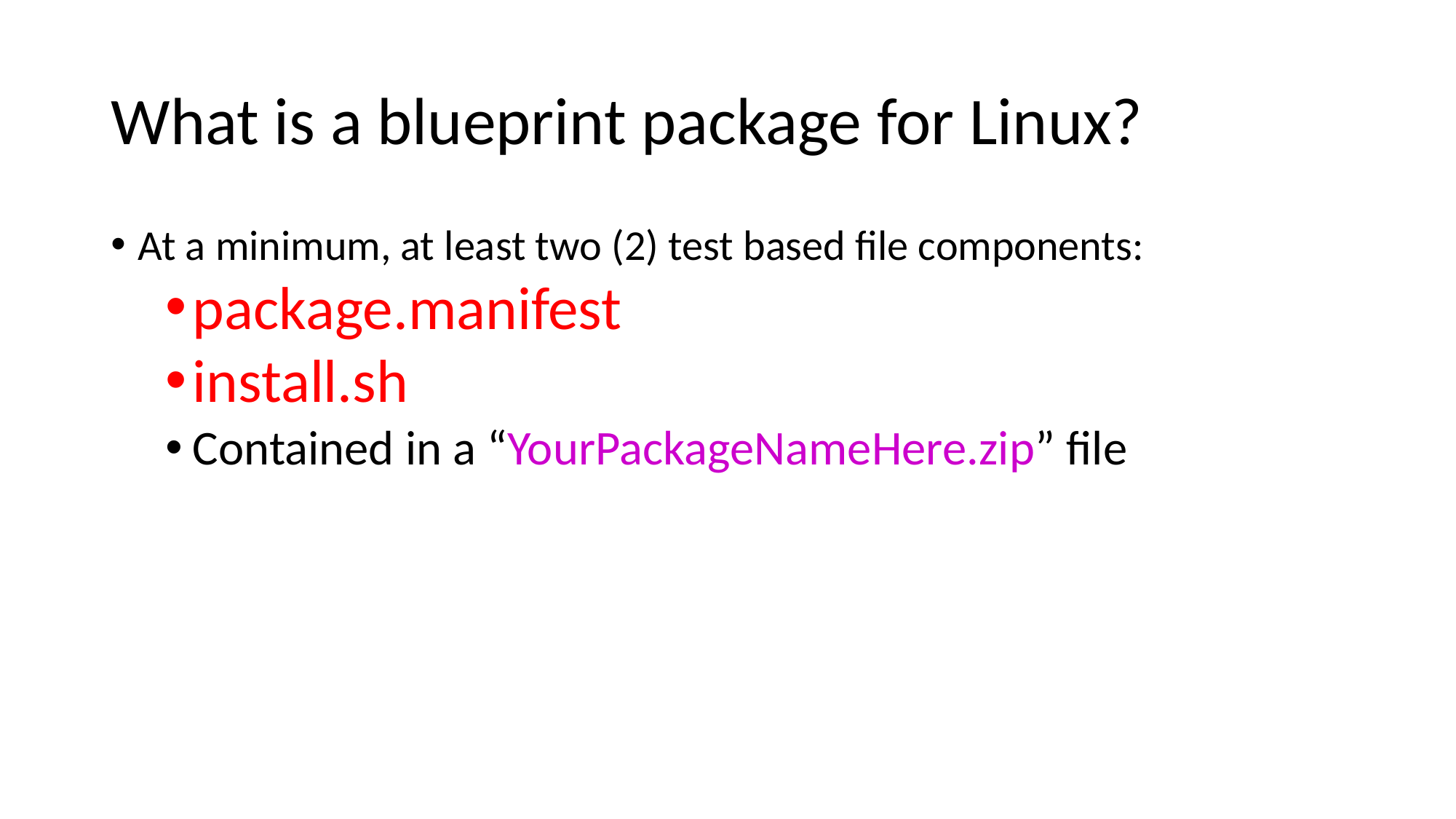

# What is a blueprint package for Linux?
At a minimum, at least two (2) test based file components:
package.manifest
install.sh
Contained in a “YourPackageNameHere.zip” file